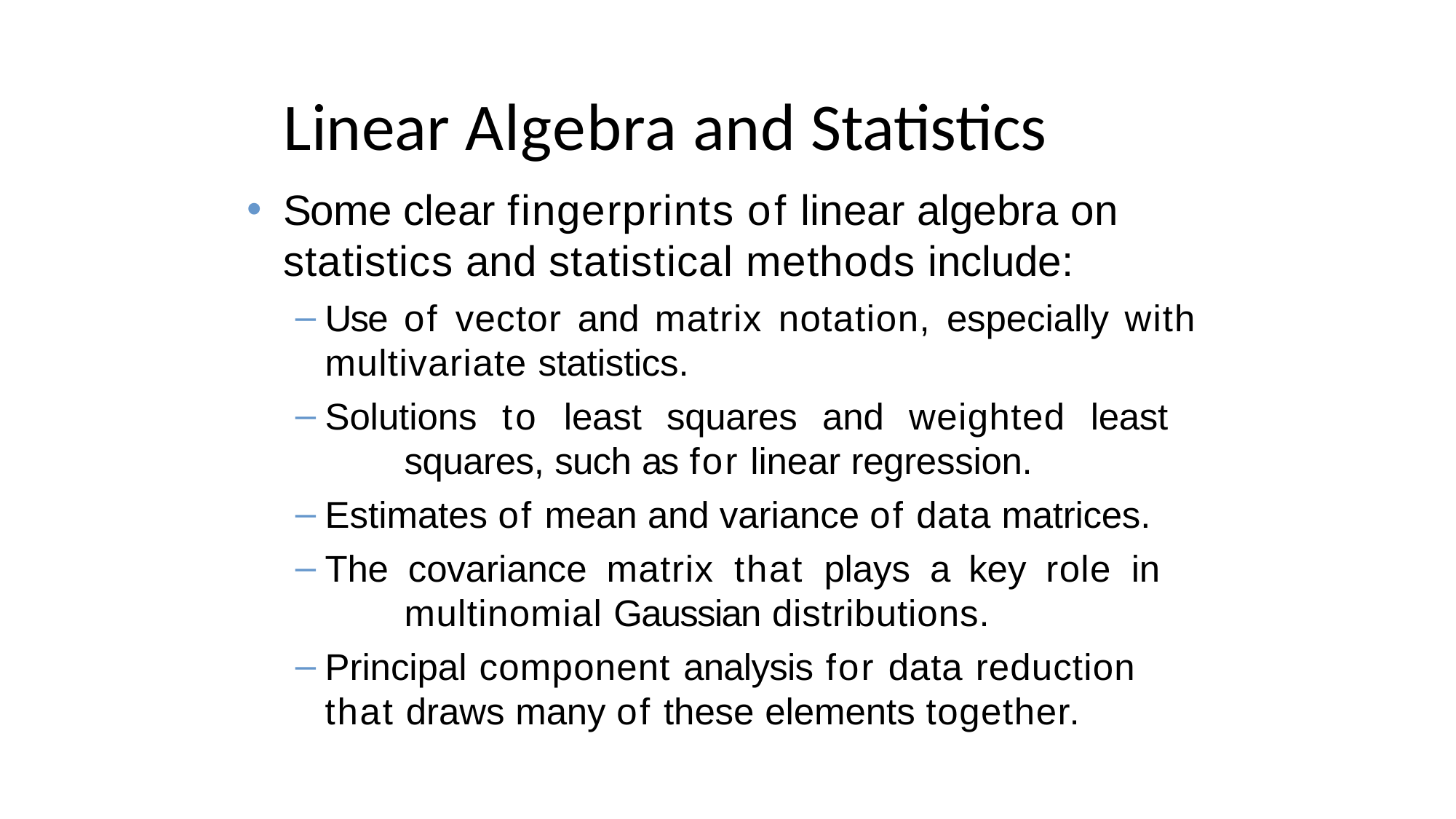

# Linear Algebra and Statistics
Some clear fingerprints of linear algebra on statistics and statistical methods include:
Use of vector and matrix notation, especially with 	multivariate statistics.
Solutions to least squares and weighted least 	squares, such as for linear regression.
Estimates of mean and variance of data matrices.
The covariance matrix that plays a key role in 	multinomial Gaussian distributions.
Principal component analysis for data reduction 	that draws many of these elements together.